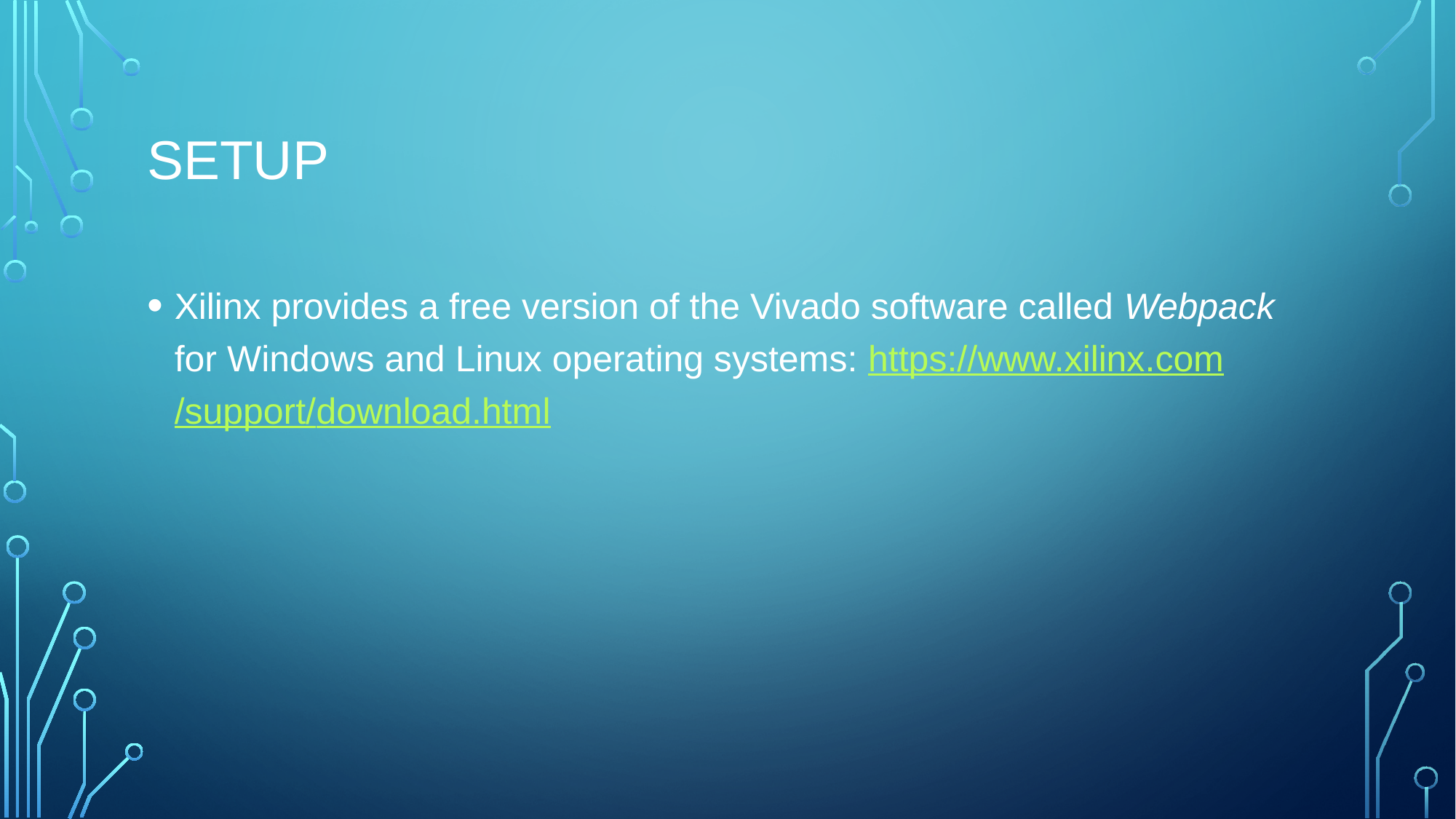

# setup
Xilinx provides a free version of the Vivado software called Webpack for Windows and Linux operating systems: https://www.xilinx.com/support/download.html